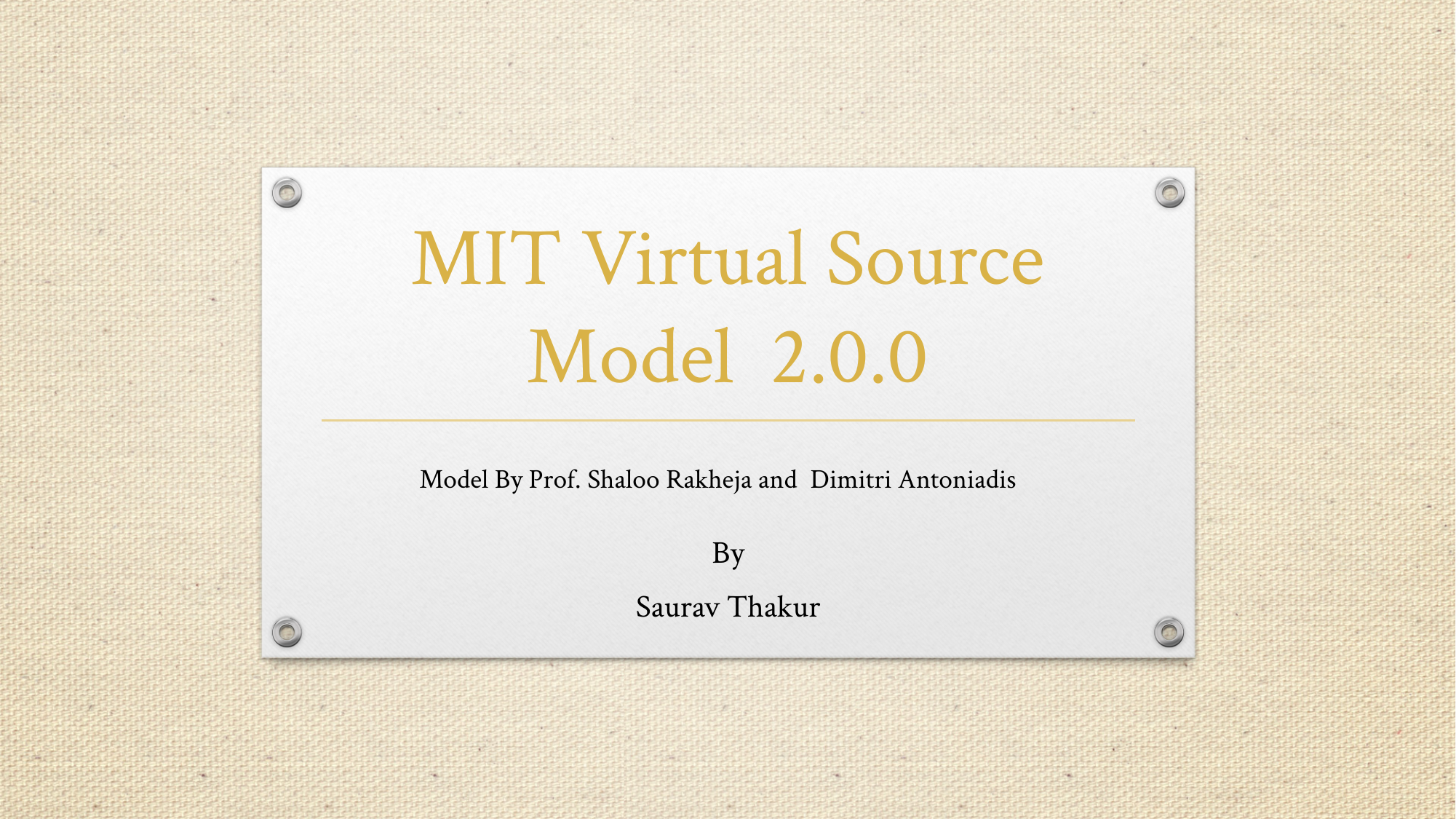

# MIT Virtual Source Model  2.0.0
Model By Prof. Shaloo Rakheja and  Dimitri Antoniadis
By
Saurav Thakur